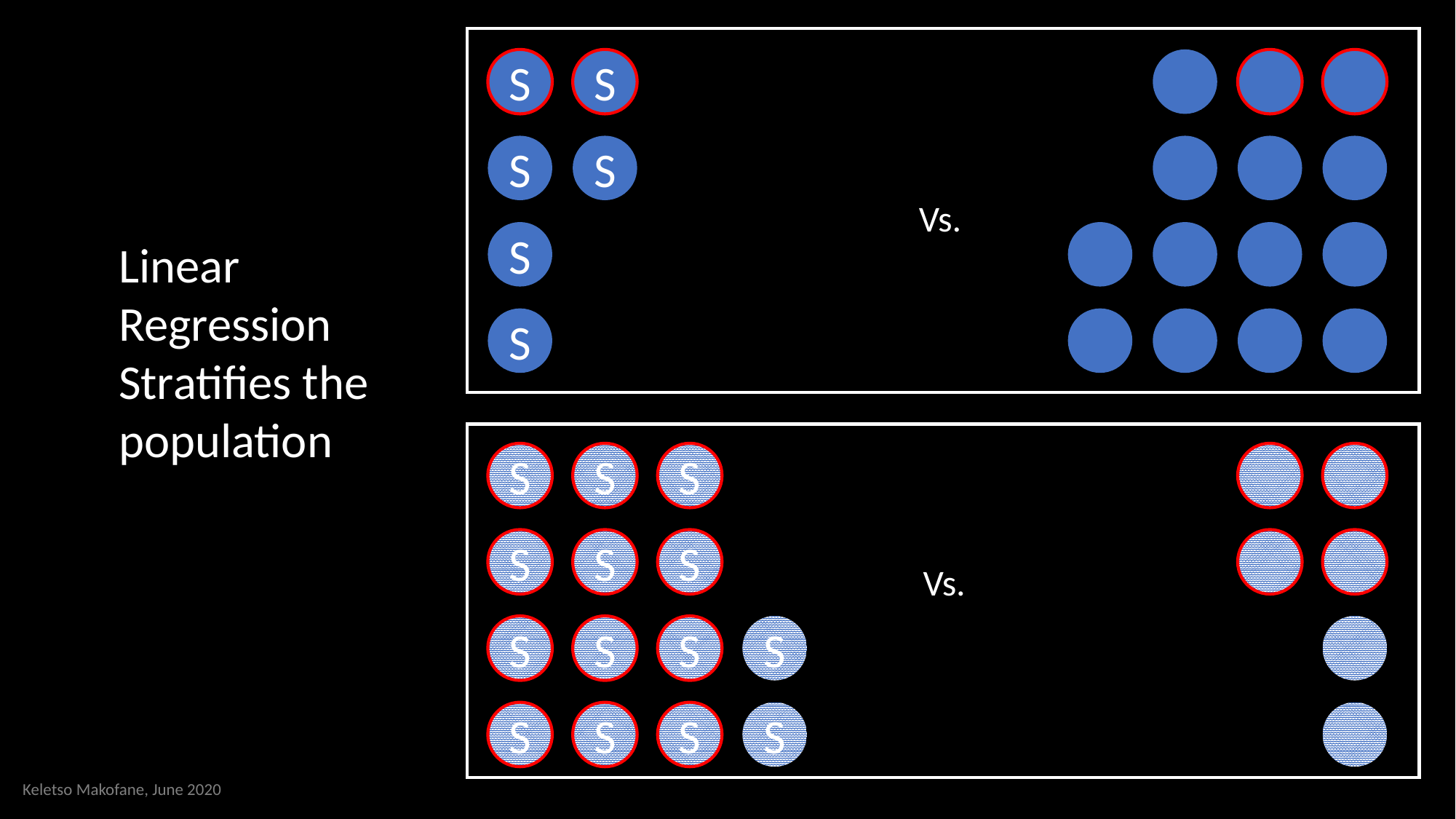

S
S

S
S

Vs.
S

Linear Regression Stratifies the population
S

S
S
S

S
S
S

Vs.
S
S
S
S

S
S
S
S

Keletso Makofane, June 2020